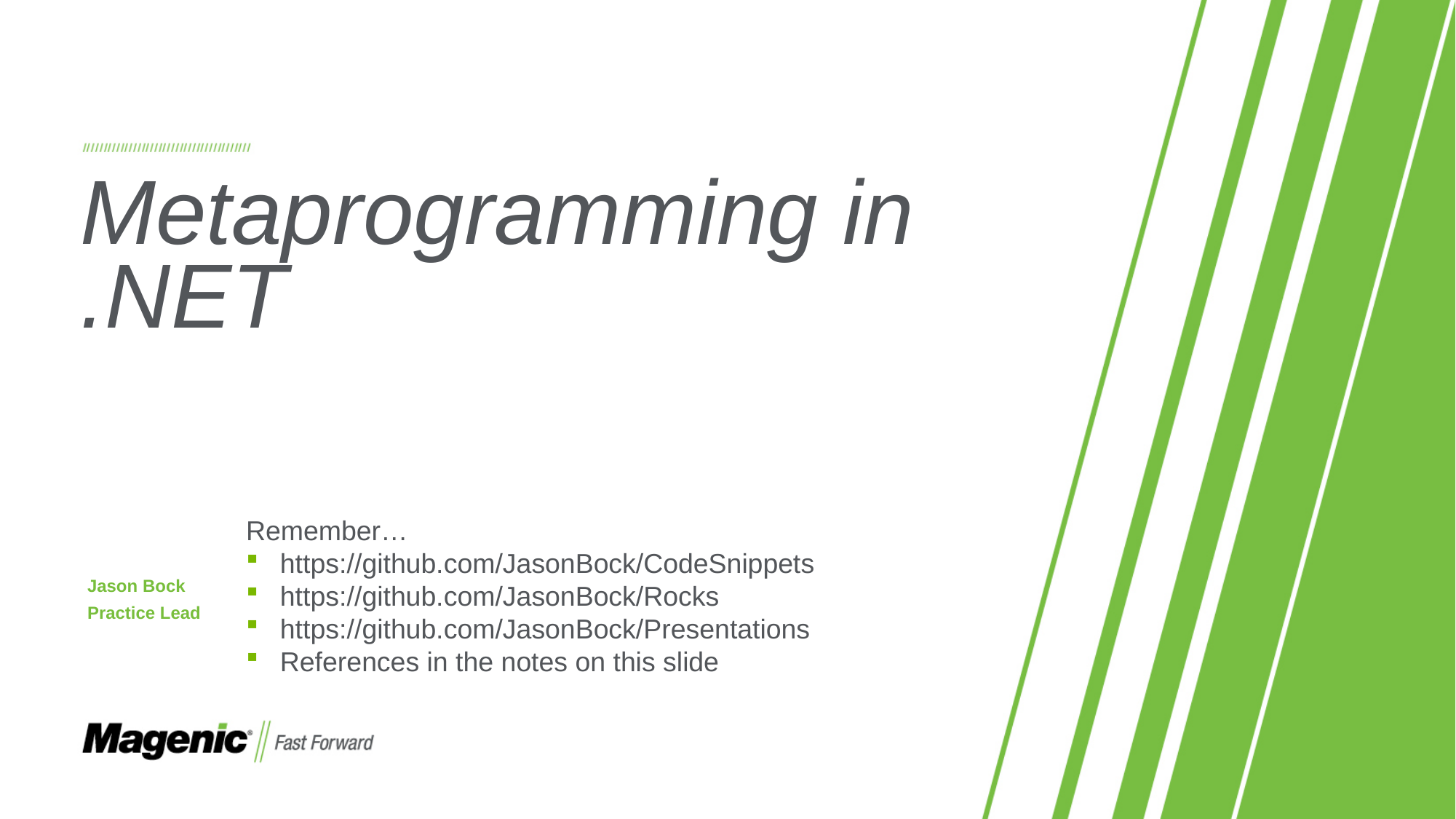

# Metaprogramming in .NET

Jason Bock
Practice Lead
Remember…
https://github.com/JasonBock/CodeSnippets
https://github.com/JasonBock/Rocks
https://github.com/JasonBock/Presentations
References in the notes on this slide